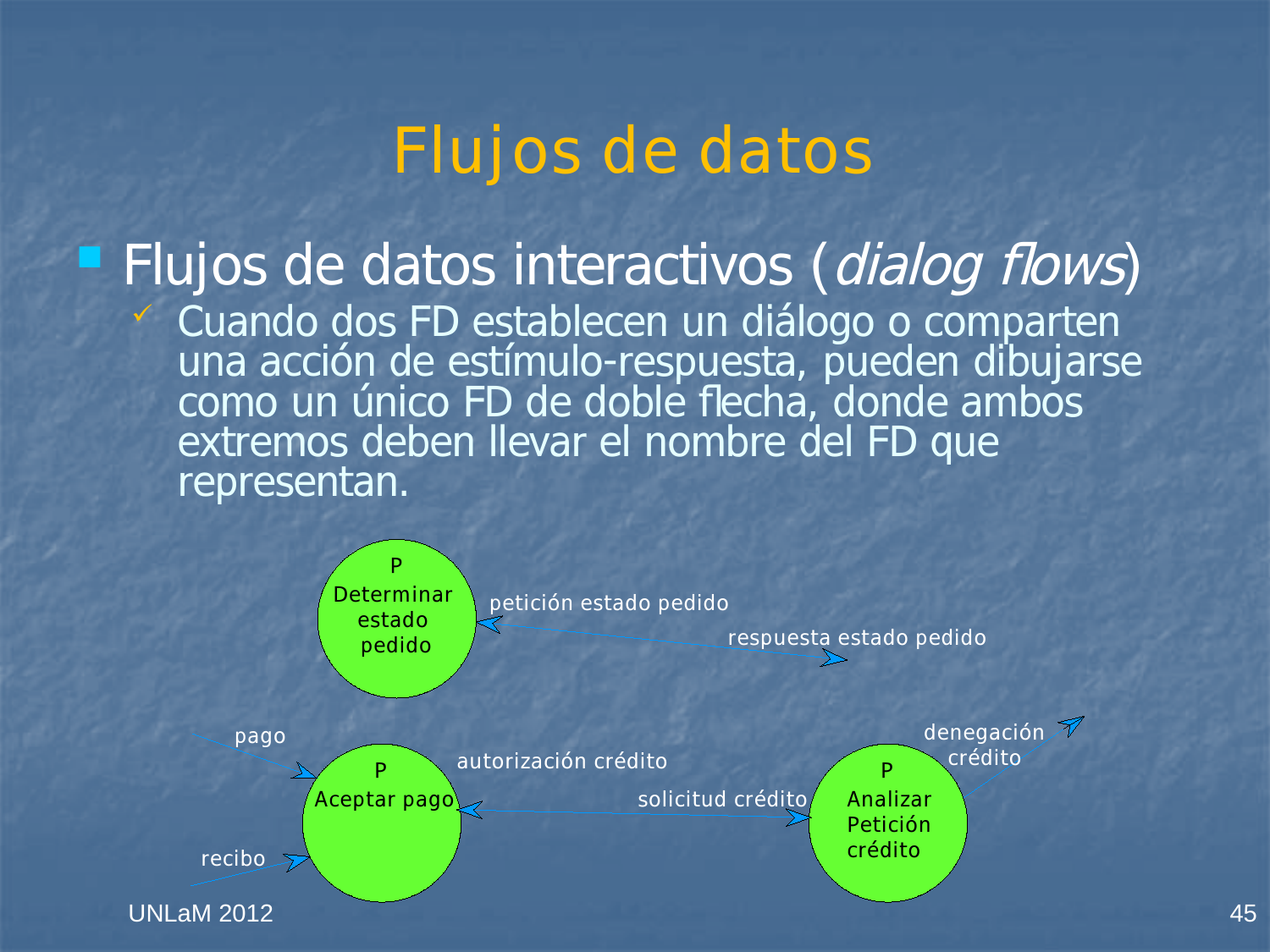

# Flujos de datos
Flujos de datos interactivos (dialog flows)
Cuando dos FD establecen un diálogo o comparten una acción de estímulo-respuesta, pueden dibujarse como un único FD de doble flecha, donde ambos extremos deben llevar el nombre del FD que representan.

P
Determinar
estado
pedido
petición estado pedido

respuesta estado pedido

pago

P
Aceptar pago

P
Analizar
Petición
crédito
autorización crédito
solicitud crédito

recibo

denegación
crédito
UNLaM 2012
45